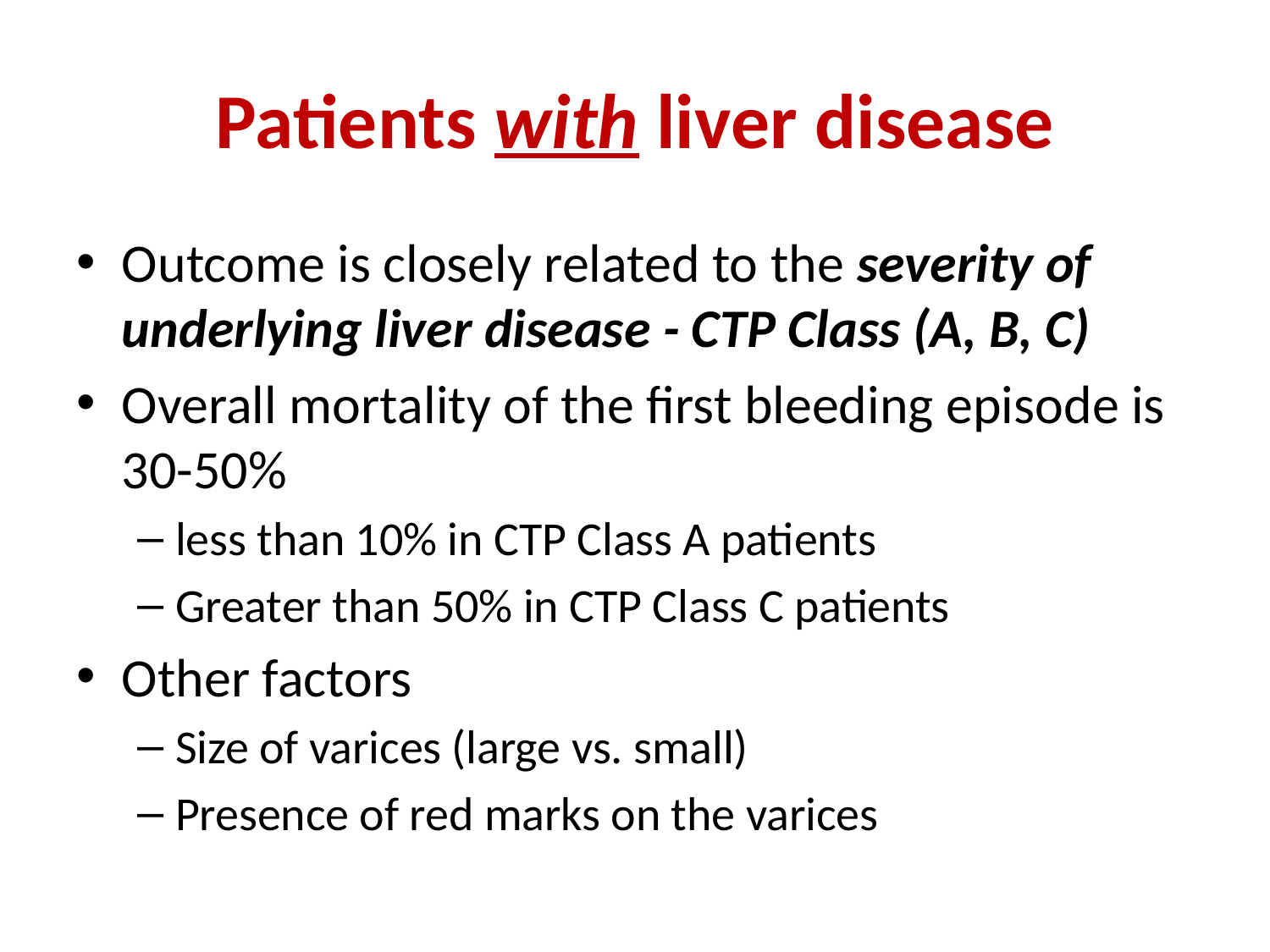

# Patients with liver disease
Outcome is closely related to the severity of underlying liver disease - CTP Class (A, B, C)
Overall mortality of the first bleeding episode is 30-50%
less than 10% in CTP Class A patients
Greater than 50% in CTP Class C patients
Other factors
Size of varices (large vs. small)
Presence of red marks on the varices